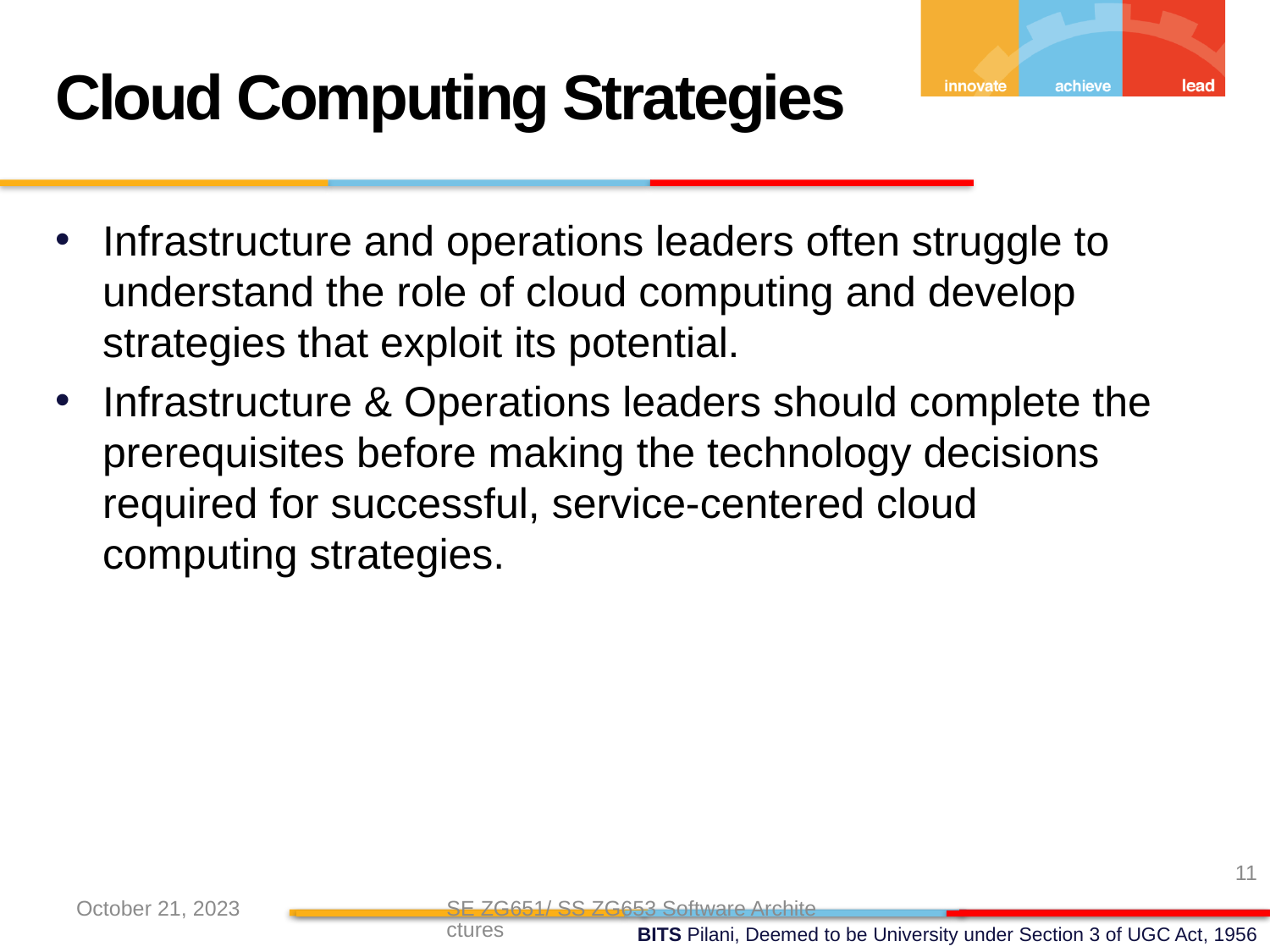

Cloud Computing Strategies
Infrastructure and operations leaders often struggle to understand the role of cloud computing and develop strategies that exploit its potential.
Infrastructure & Operations leaders should complete the prerequisites before making the technology decisions required for successful, service-centered cloud computing strategies.

11
October 21, 2023
SE ZG651/ SS ZG653 Software Architectures